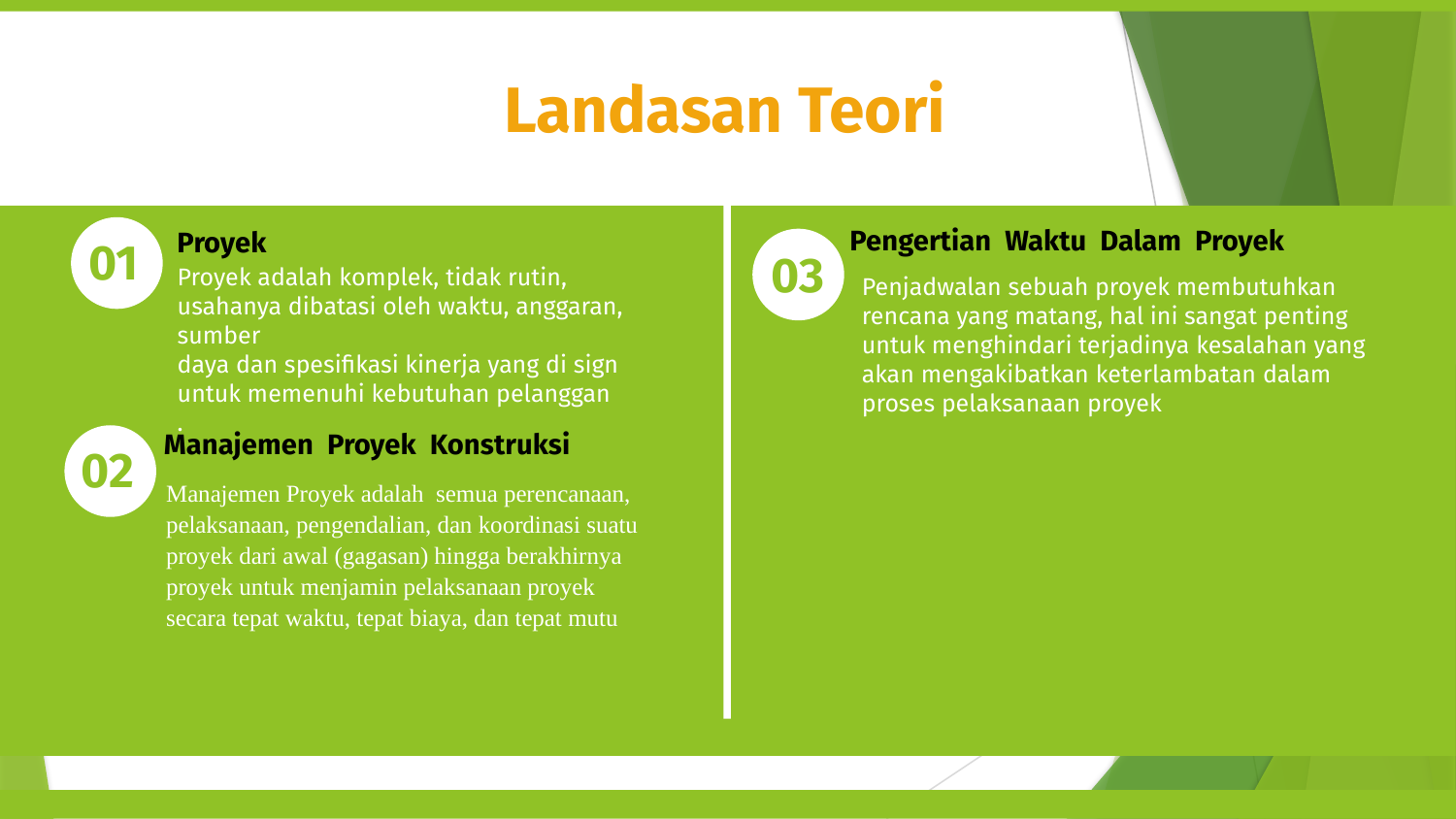

Landasan Teori

Pengertian  Waktu  Dalam  Proyek
Penjadwalan sebuah proyek membutuhkan
rencana yang matang, hal ini sangat penting untuk menghindari terjadinya kesalahan yang akan mengakibatkan keterlambatan dalam proses pelaksanaan proyek

Proyek

Proyek adalah komplek, tidak rutin, usahanya dibatasi oleh waktu, anggaran, sumber
daya dan spesifikasi kinerja yang di sign
untuk memenuhi kebutuhan pelanggan
.

01

03
Manajemen  Proyek  Konstruksi

02
Manajemen Proyek adalah  semua perencanaan,
pelaksanaan, pengendalian, dan koordinasi suatu
proyek dari awal (gagasan) hingga berakhirnya
proyek untuk menjamin pelaksanaan proyek
secara tepat waktu, tepat biaya, dan tepat mutu
05